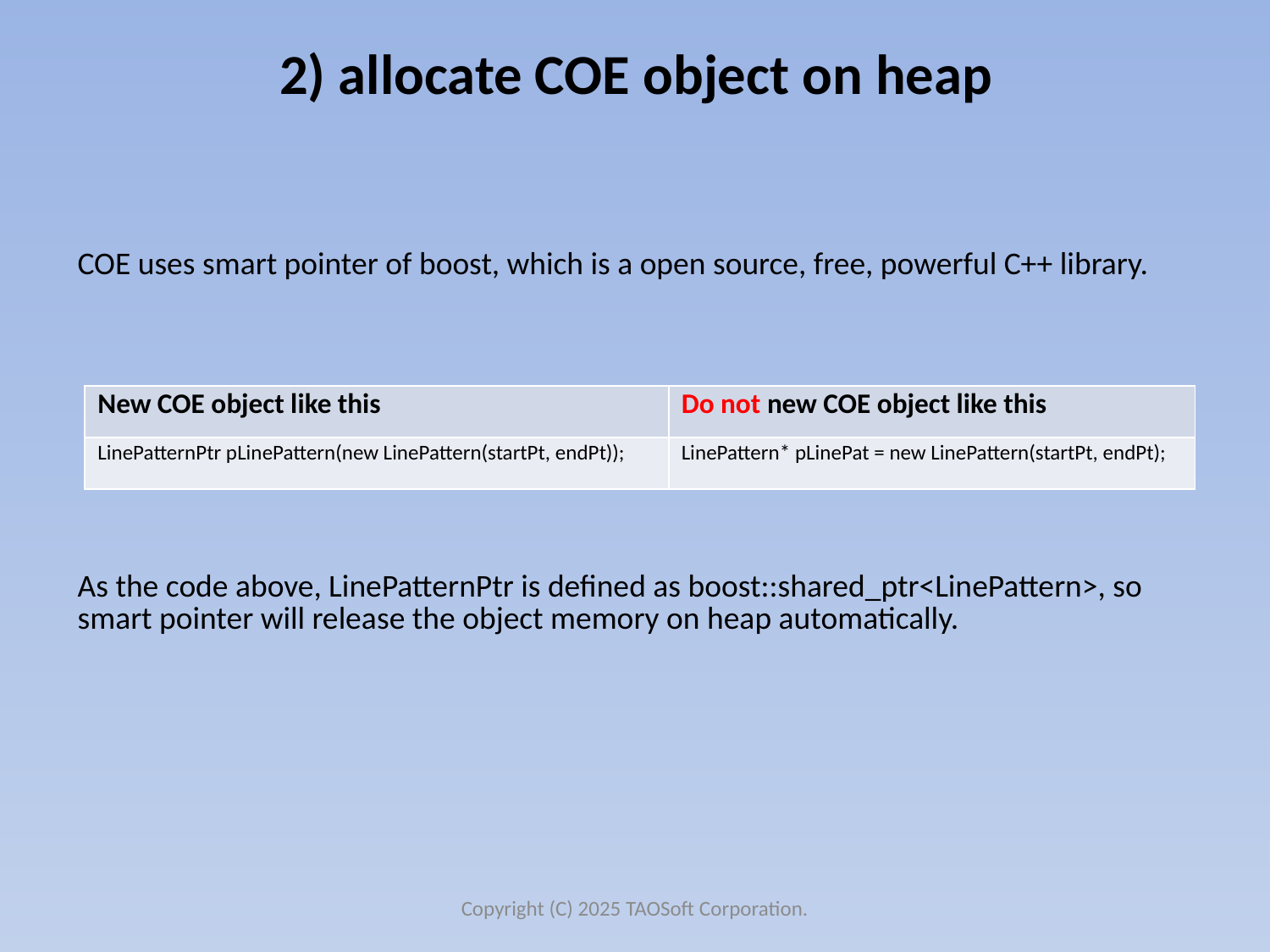

# 2) allocate COE object on heap
COE uses smart pointer of boost, which is a open source, free, powerful C++ library.
| New COE object like this | Do not new COE object like this |
| --- | --- |
| LinePatternPtr pLinePattern(new LinePattern(startPt, endPt)); | LinePattern\* pLinePat = new LinePattern(startPt, endPt); |
As the code above, LinePatternPtr is defined as boost::shared_ptr<LinePattern>, so smart pointer will release the object memory on heap automatically.
Copyright (C) 2025 TAOSoft Corporation.
2